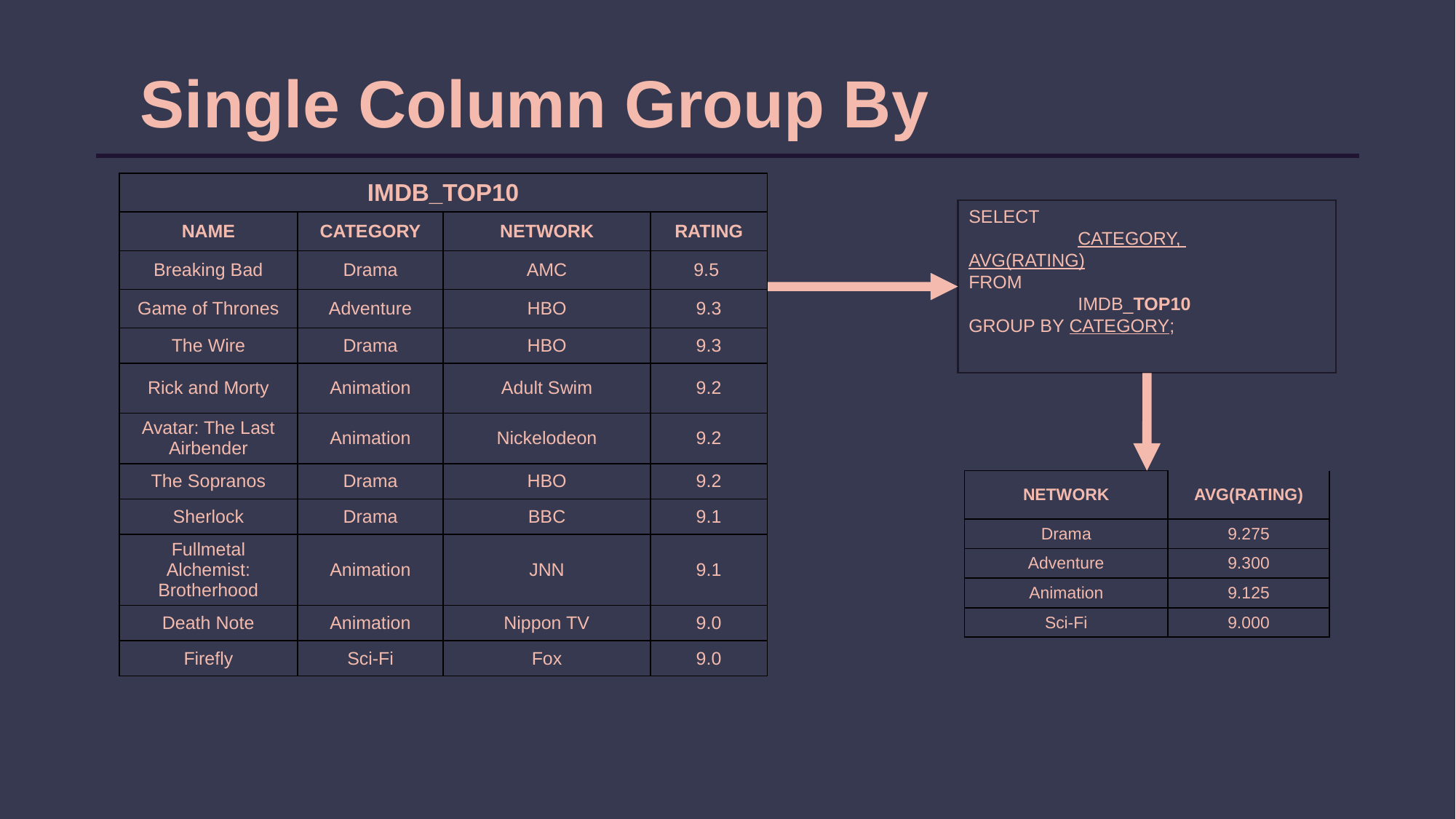

Single Column Group By
| IMDB\_TOP10 |  |  |  |
| --- | --- | --- | --- |
| NAME | CATEGORY | NETWORK | RATING |
| Breaking Bad | Drama | AMC | 9.5 |
| Game of Thrones | Adventure | HBO | 9.3 |
| The Wire | Drama | HBO | 9.3 |
| Rick and Morty | Animation | Adult Swim | 9.2 |
| Avatar: The Last Airbender | Animation | Nickelodeon | 9.2 |
| The Sopranos | Drama | HBO | 9.2 |
| Sherlock | Drama | BBC | 9.1 |
| Fullmetal Alchemist: Brotherhood | Animation | JNN | 9.1 |
| Death Note | Animation | Nippon TV | 9.0 |
| Firefly | Sci-Fi | Fox | 9.0 |
SELECT
	CATEGORY, 		AVG(RATING)
FROM
	IMDB_TOP10
GROUP BY CATEGORY;

| NETWORK | AVG(RATING) |
| --- | --- |
| Drama | 9.275 |
| Adventure | 9.300 |
| Animation | 9.125 |
| Sci-Fi | 9.000 |